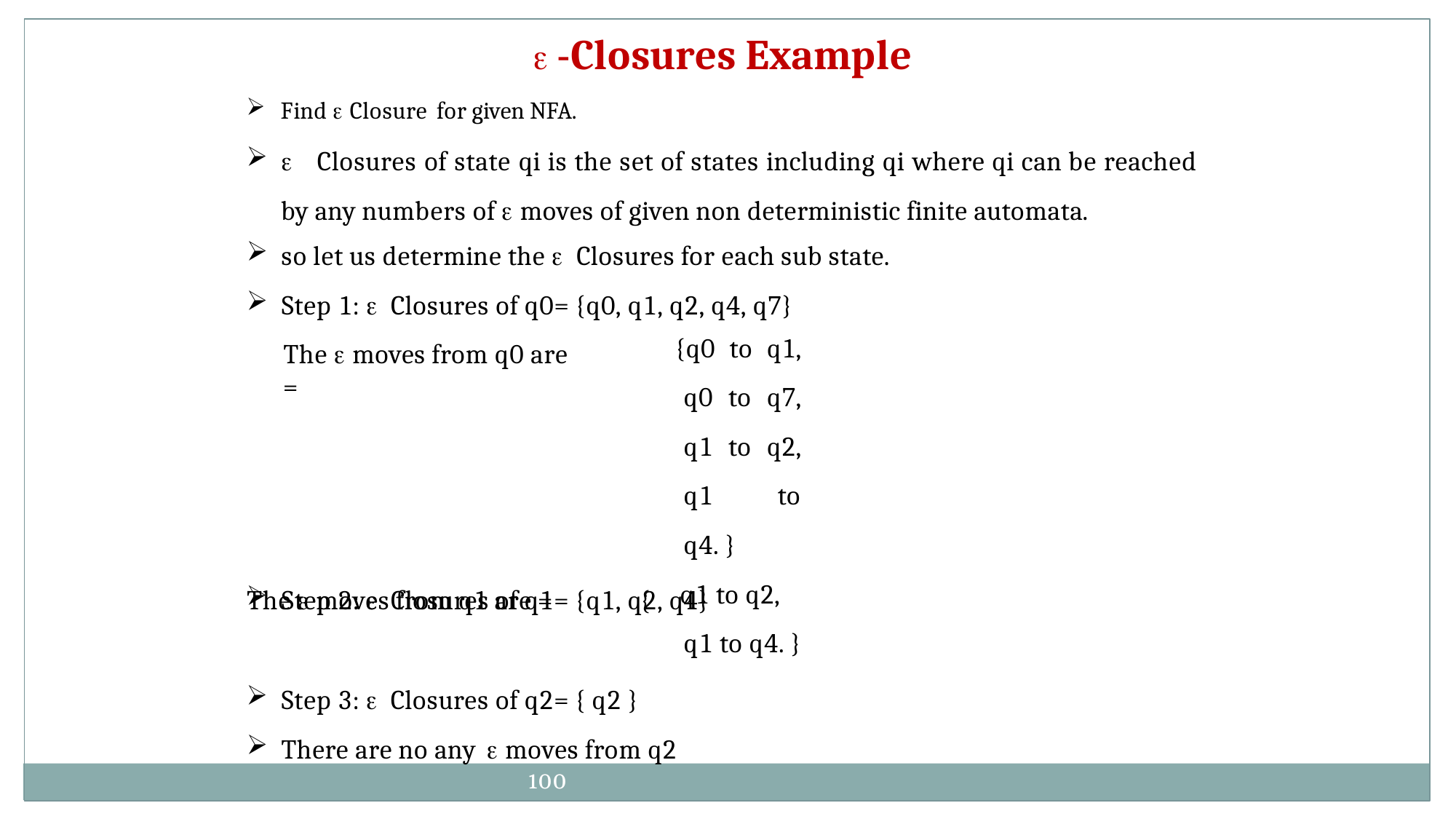

# ε −Closures Example
Find ε Closure for given NFA.
ε	Closures of state qi is the set of states including qi where qi can be reached by any numbers of ε moves of given non deterministic finite automata.
so let us determine the ε Closures for each sub state.
Step 1: ε Closures of q0= {q0, q1, q2, q4, q7}
{q0 to q1, q0 to q7, q1 to q2, q1 to q4. }
Step 2: ε Closures of q1= {q1, q2, q4}
The ε moves from q0 are =
q1 to q2,
q1 to q4. }
The ε moves from q1 are =	{

Step 3: ε Closures of q2= { q2 }
There are no any ε moves from q2
100